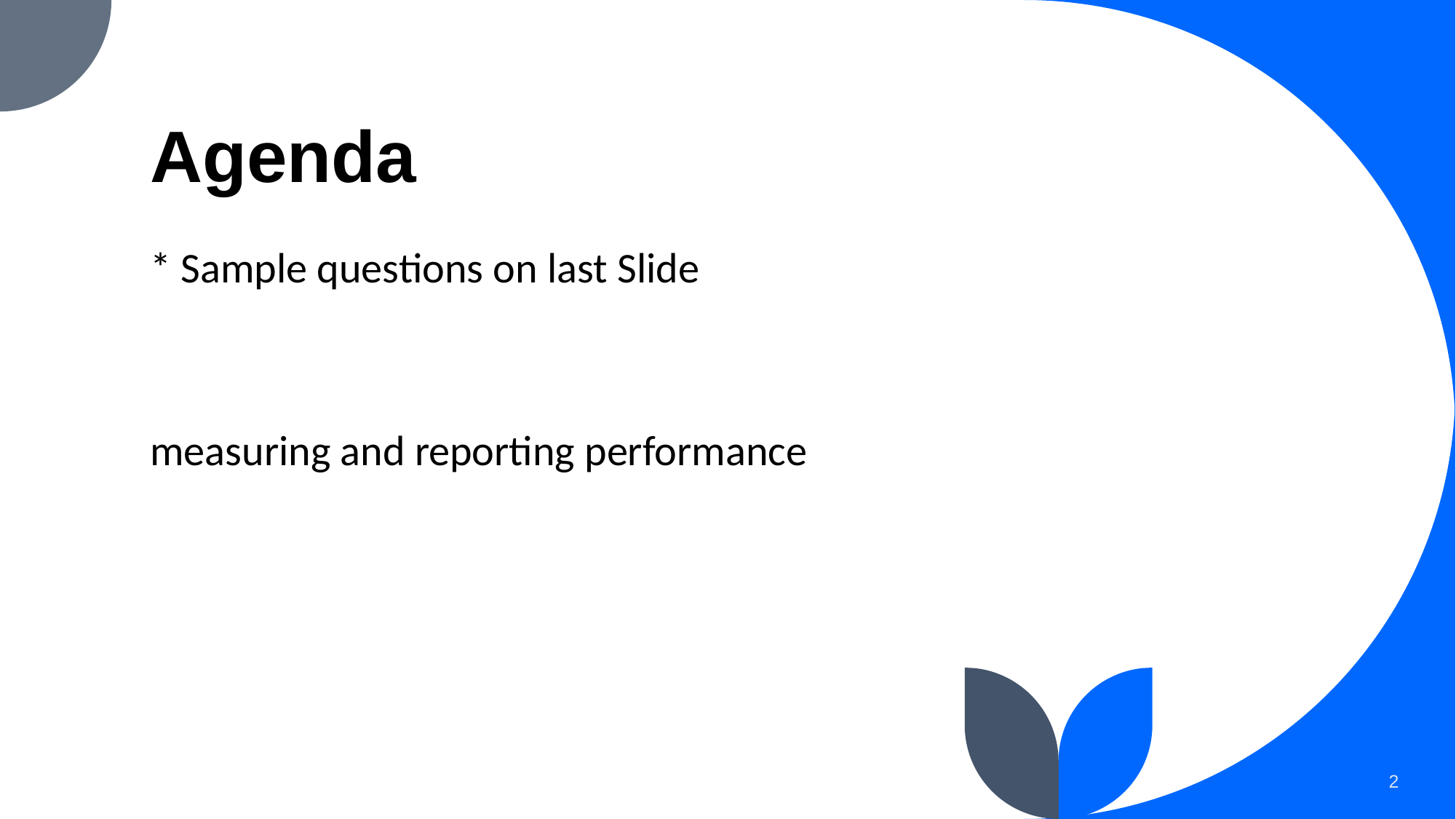

# Agenda
* Sample questions on last Slide

measuring and reporting performance
2